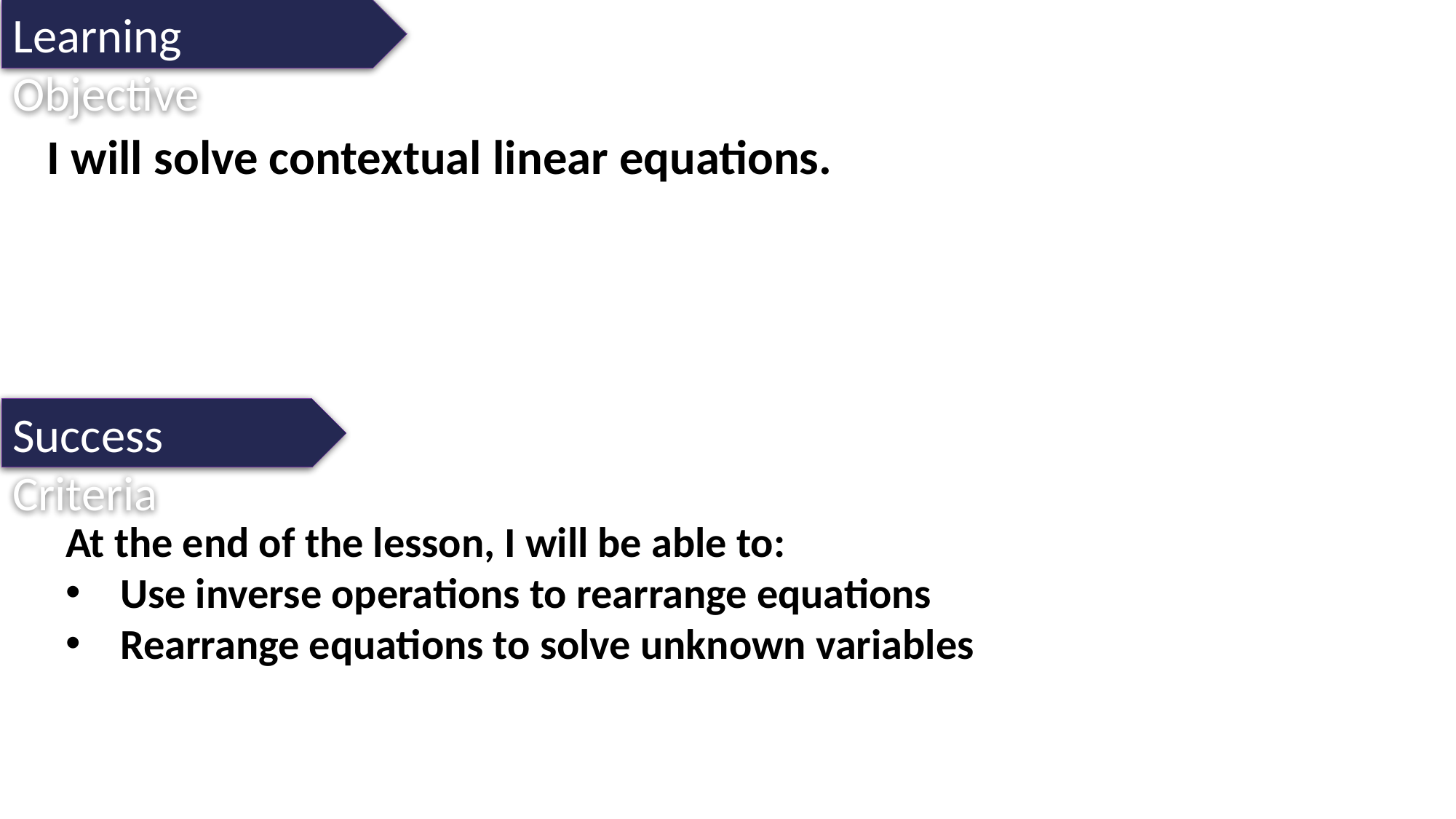

Learning Objective
I will solve contextual linear equations.
Success Criteria
At the end of the lesson, I will be able to:
Use inverse operations to rearrange equations
Rearrange equations to solve unknown variables